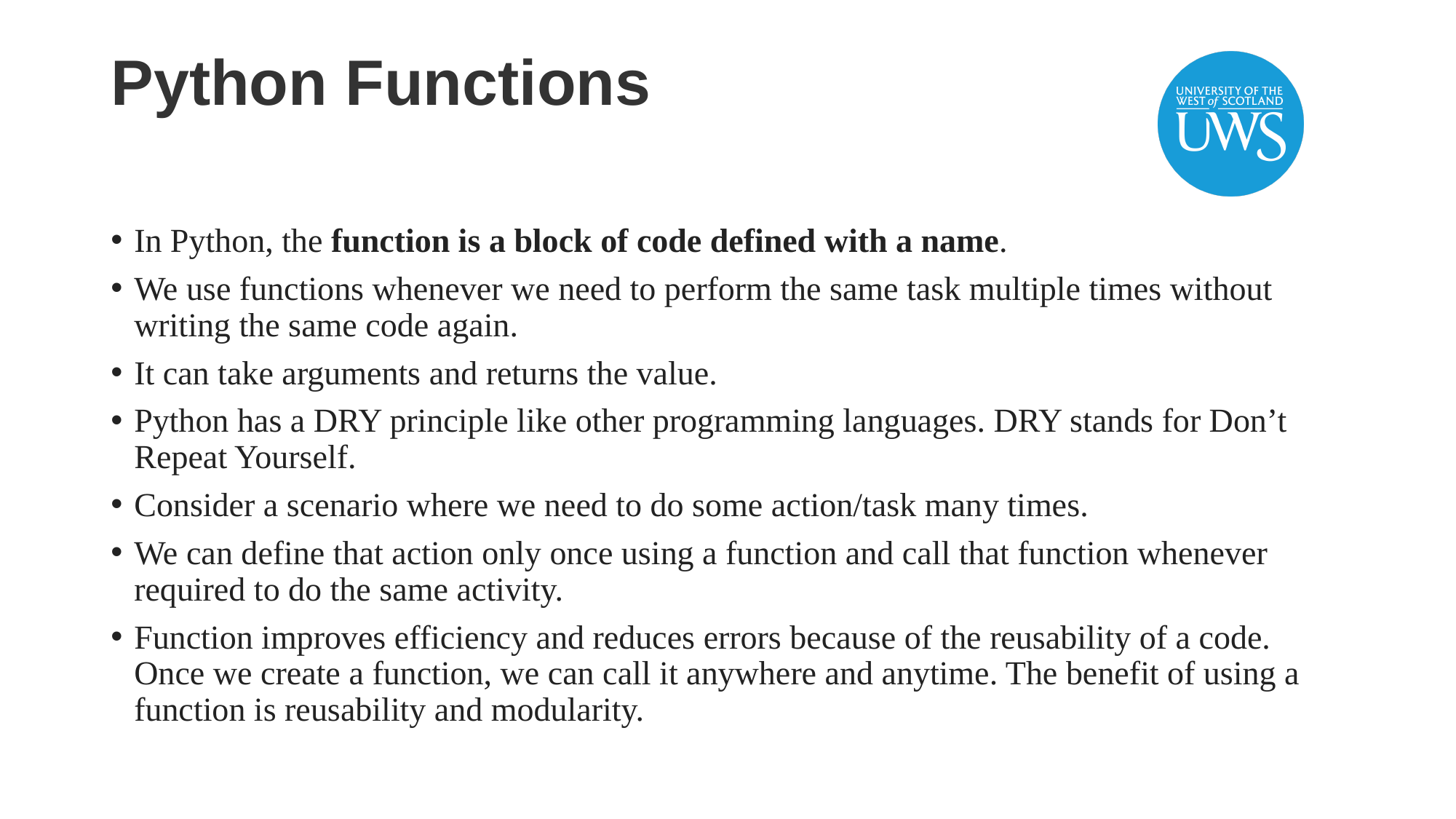

# Python Functions
In Python, the function is a block of code defined with a name.
We use functions whenever we need to perform the same task multiple times without writing the same code again.
It can take arguments and returns the value.
Python has a DRY principle like other programming languages. DRY stands for Don’t Repeat Yourself.
Consider a scenario where we need to do some action/task many times.
We can define that action only once using a function and call that function whenever required to do the same activity.
Function improves efficiency and reduces errors because of the reusability of a code. Once we create a function, we can call it anywhere and anytime. The benefit of using a function is reusability and modularity.